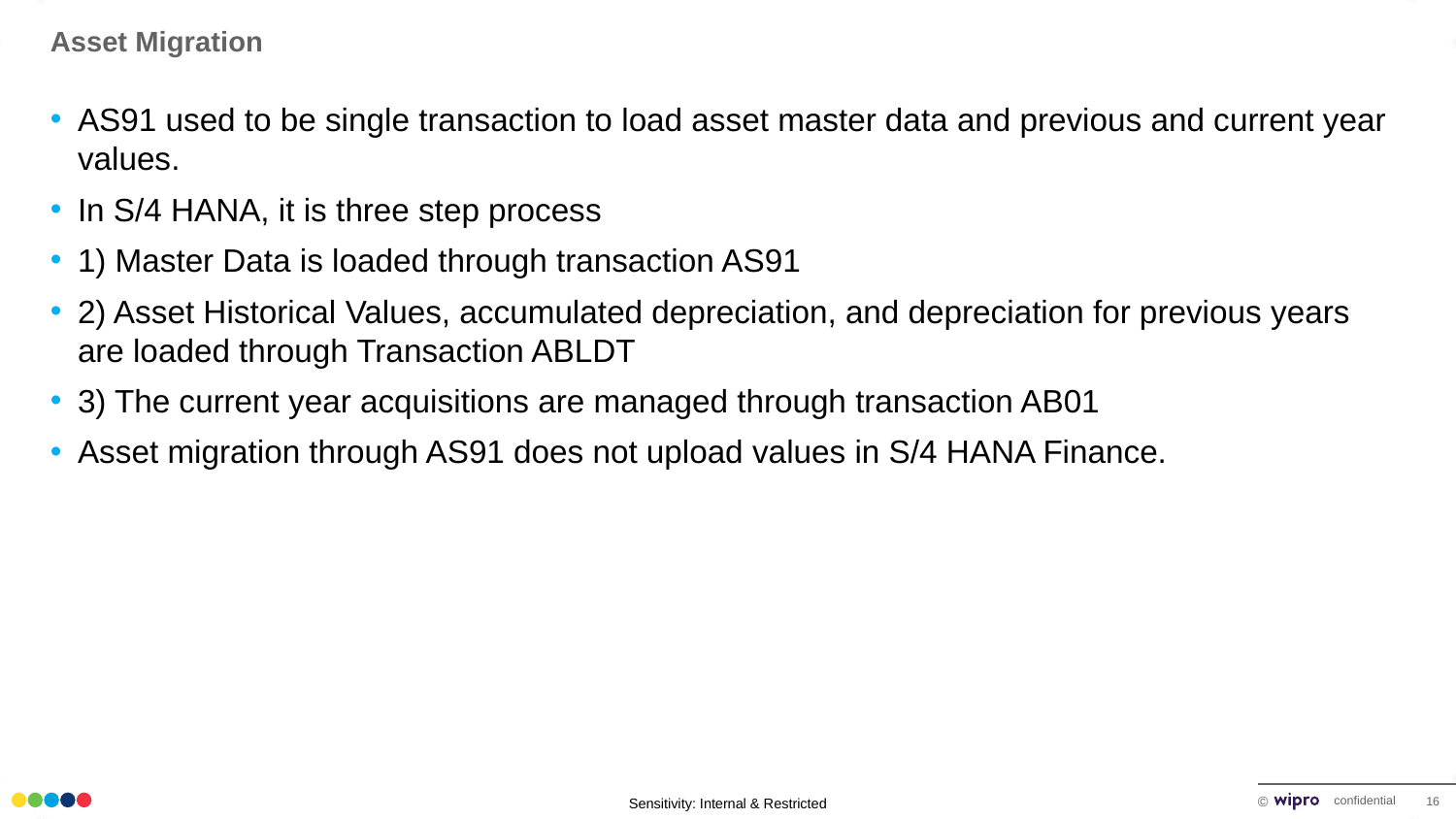

Asset Migration
AS91 used to be single transaction to load asset master data and previous and current year values.
In S/4 HANA, it is three step process
1) Master Data is loaded through transaction AS91
2) Asset Historical Values, accumulated depreciation, and depreciation for previous years are loaded through Transaction ABLDT
3) The current year acquisitions are managed through transaction AB01
Asset migration through AS91 does not upload values in S/4 HANA Finance.